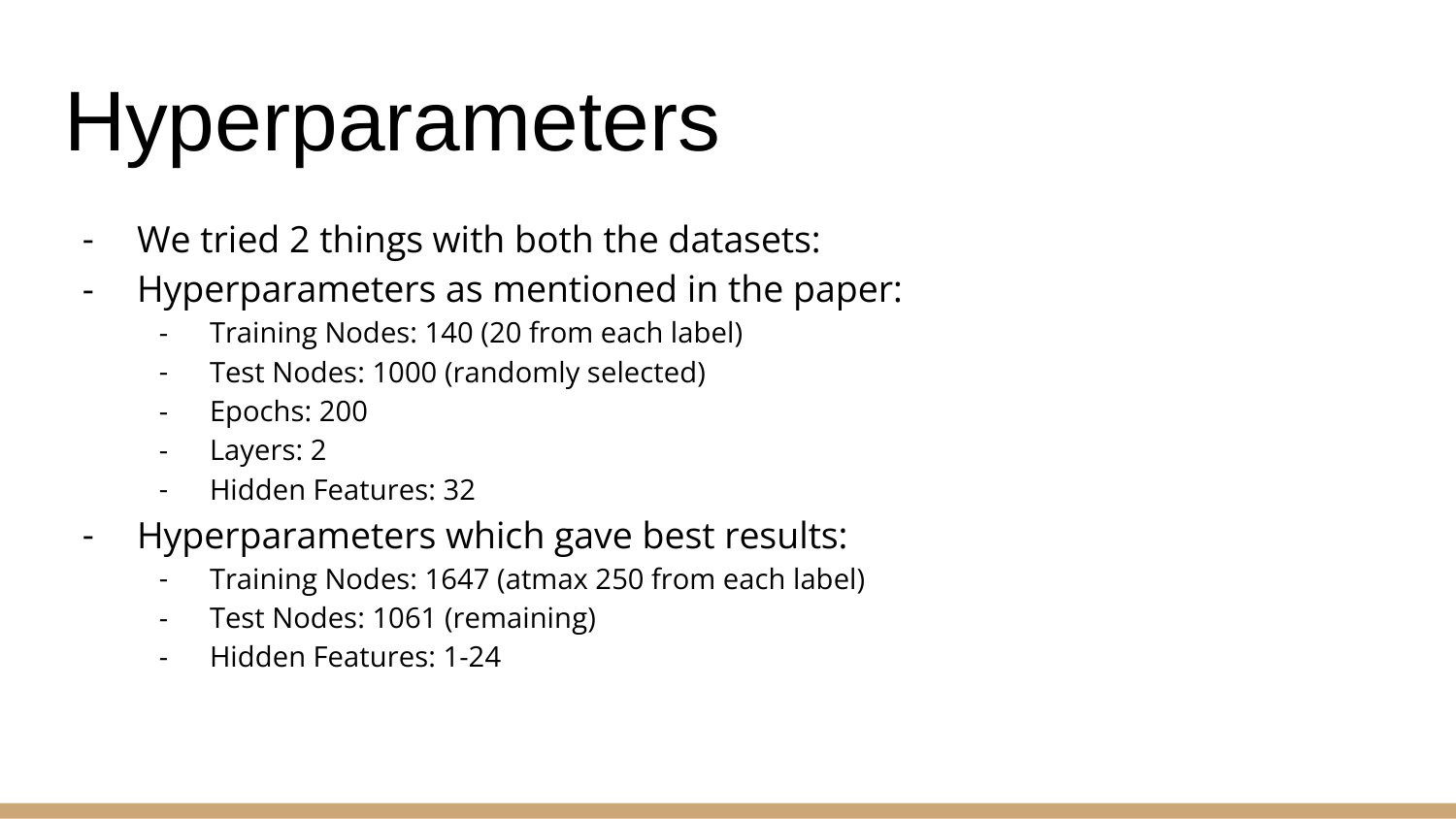

# Hyperparameters
We tried 2 things with both the datasets:
Hyperparameters as mentioned in the paper:
Training Nodes: 140 (20 from each label)
Test Nodes: 1000 (randomly selected)
Epochs: 200
Layers: 2
Hidden Features: 32
Hyperparameters which gave best results:
Training Nodes: 1647 (atmax 250 from each label)
Test Nodes: 1061 (remaining)
Hidden Features: 1-24